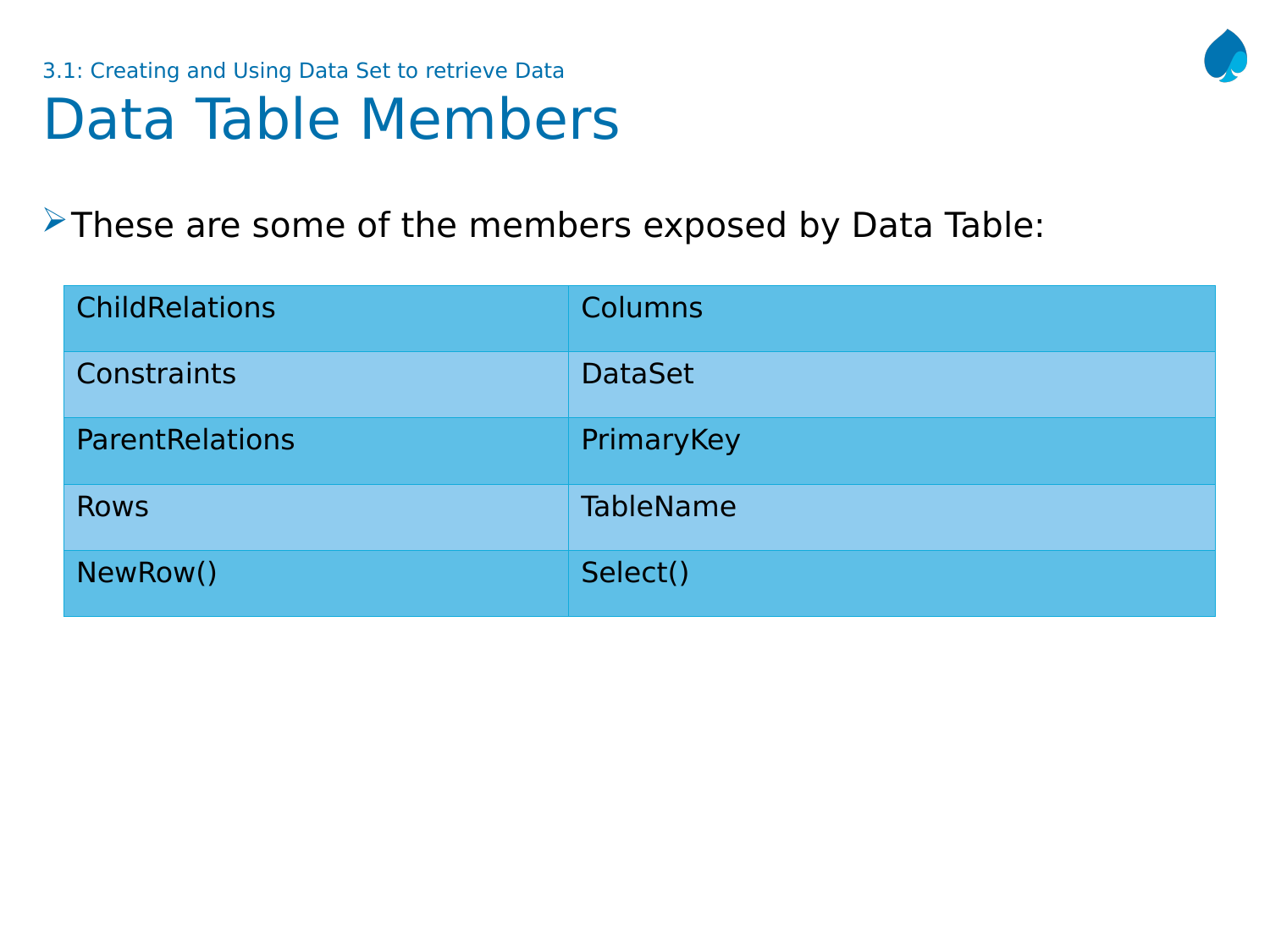

# 3.1: Creating and Using Data Set to retrieve Data Data Table Members
These are some of the members exposed by Data Table:

| ChildRelations | Columns |
| --- | --- |
| Constraints | DataSet |
| ParentRelations | PrimaryKey |
| Rows | TableName |
| NewRow() | Select() |